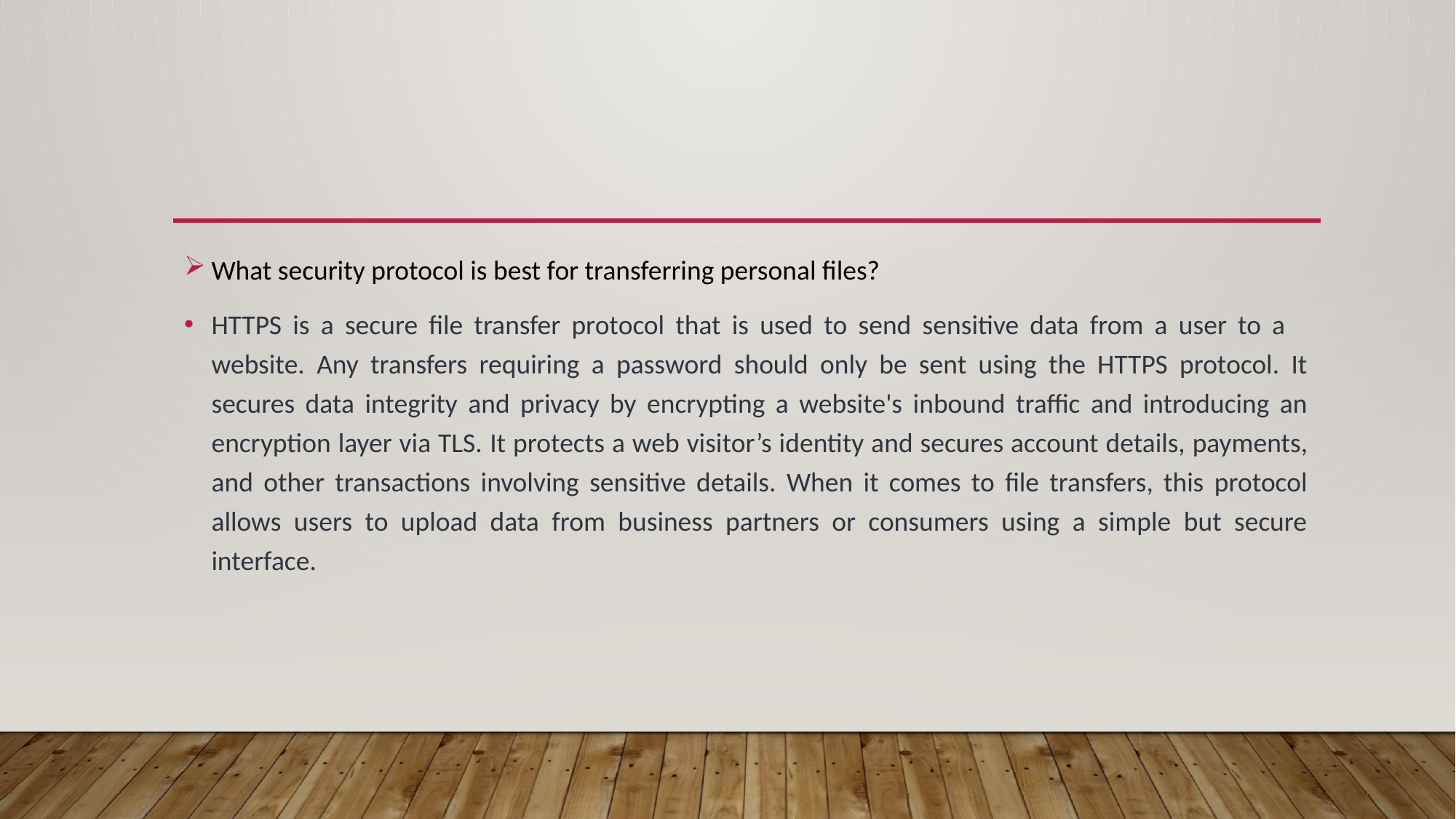

What security protocol is best for transferring personal files?
HTTPS is a secure file transfer protocol that is used to send sensitive data from a user to a   website. Any transfers requiring a password should only be sent using the HTTPS protocol. It secures data integrity and privacy by encrypting a website's inbound traffic and introducing an encryption layer via TLS. It protects a web visitor’s identity and secures account details, payments, and other transactions involving sensitive details. When it comes to file transfers, this protocol allows users to upload data from business partners or consumers using a simple but secure interface.